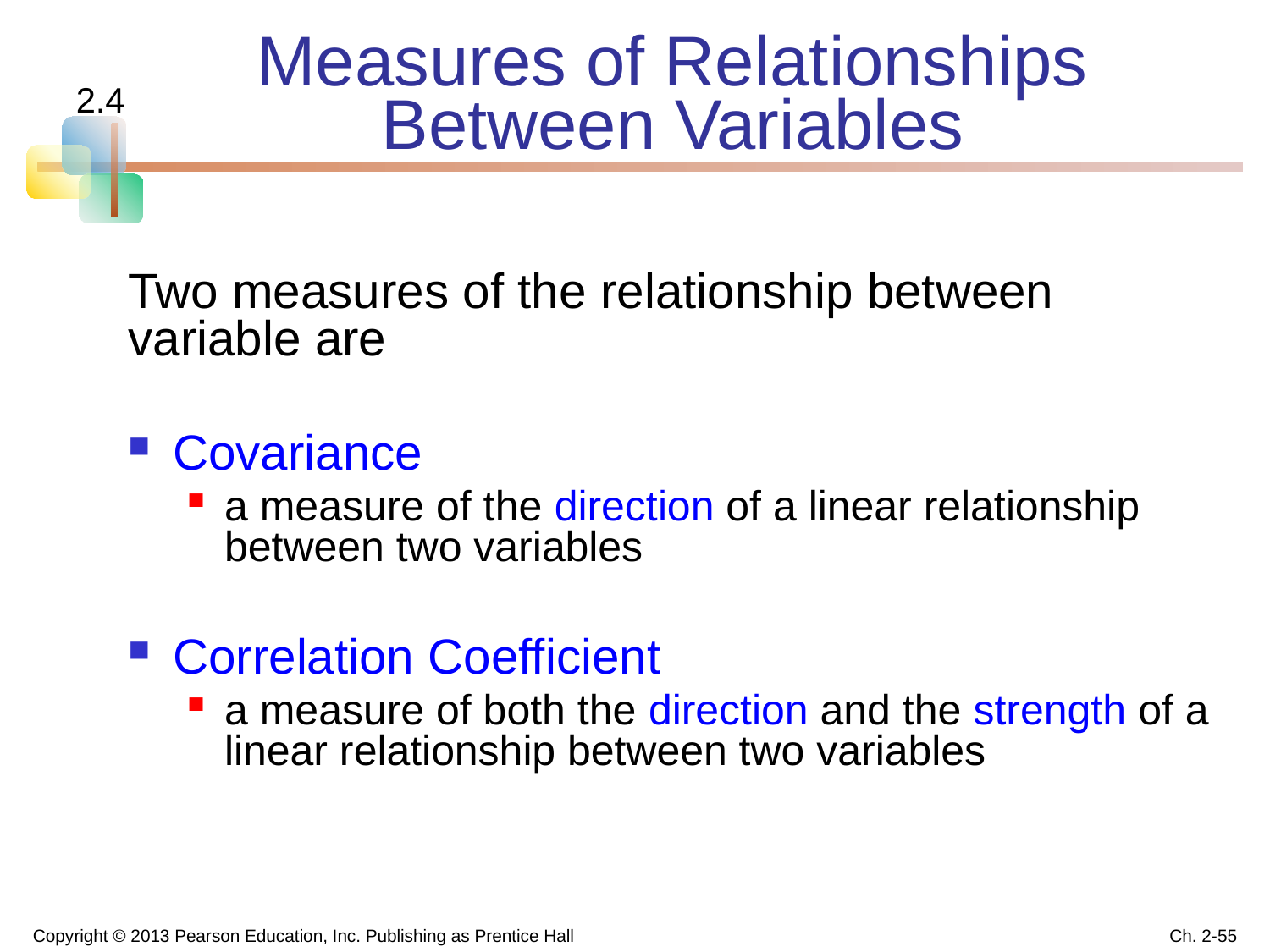

# Measures of Relationships Between Variables
2.4
Two measures of the relationship between variable are

Covariance
a measure of the direction of a linear relationship between two variables

Correlation Coefficient
a measure of both the direction and the strength of a linear relationship between two variables
Copyright © 2013 Pearson Education, Inc. Publishing as Prentice Hall
Ch. 2-55